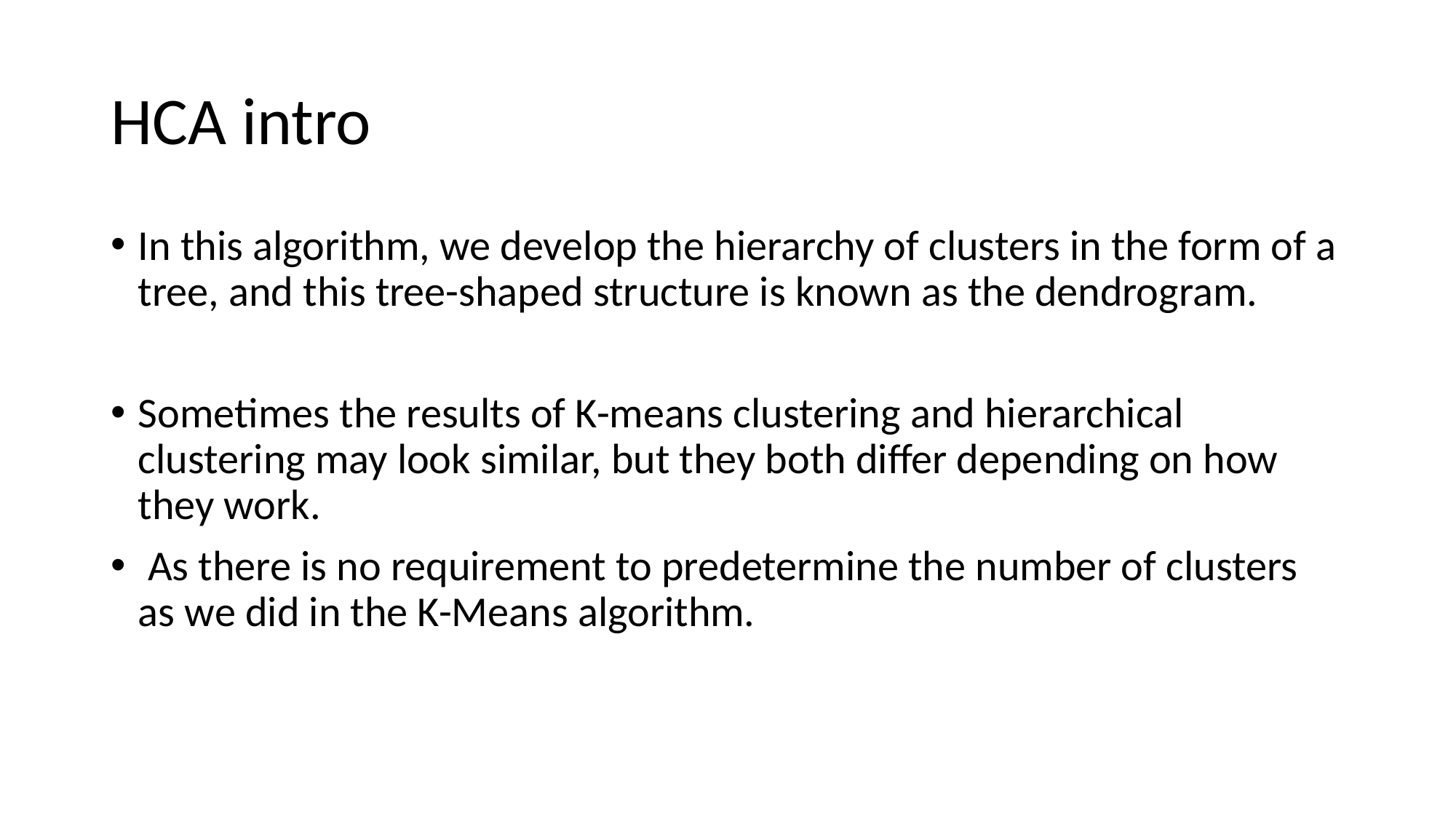

# HCA intro
In this algorithm, we develop the hierarchy of clusters in the form of a tree, and this tree-shaped structure is known as the dendrogram.

Sometimes the results of K-means clustering and hierarchical clustering may look similar, but they both differ depending on how they work.
 As there is no requirement to predetermine the number of clusters as we did in the K-Means algorithm.